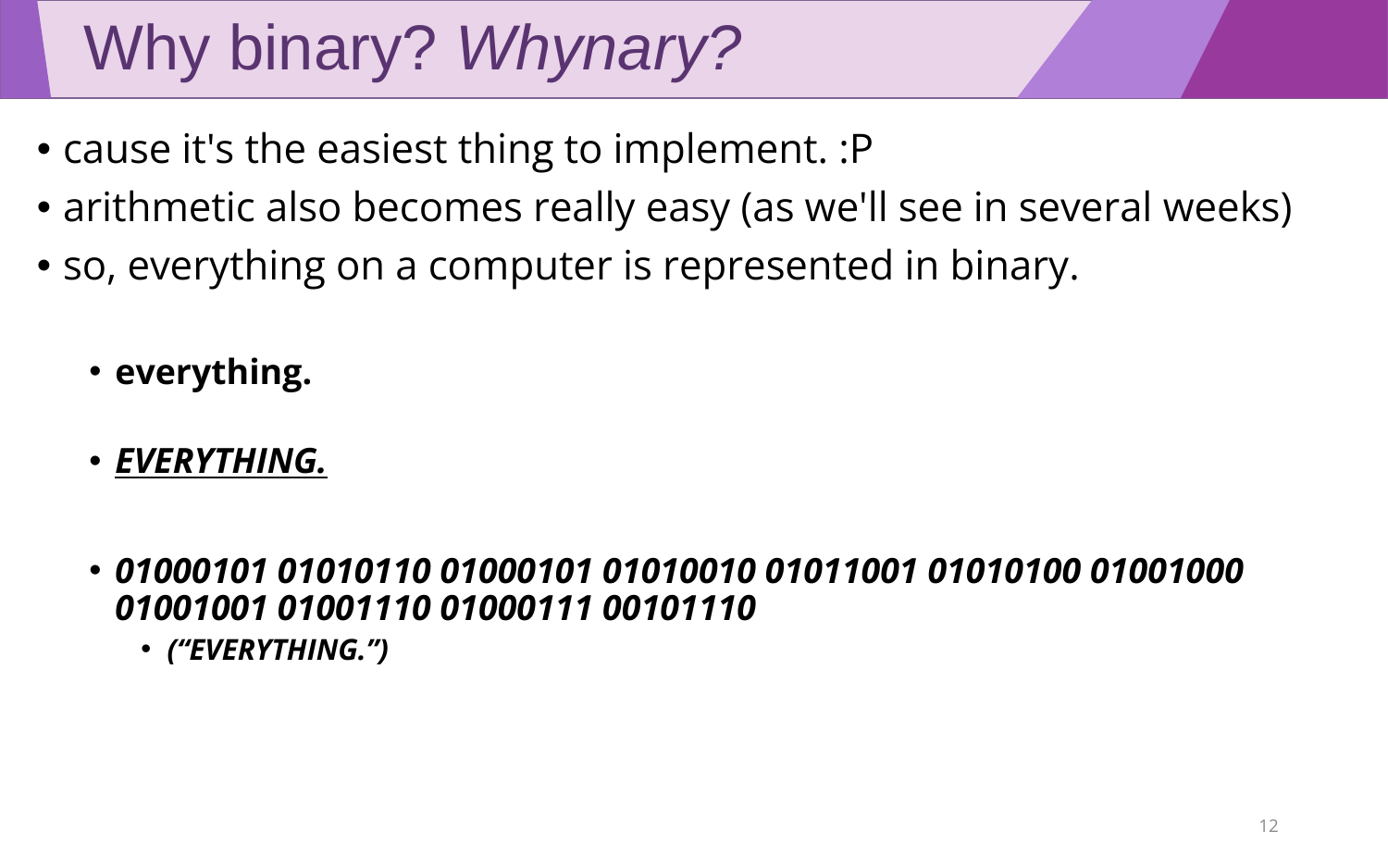

# Why binary? Whynary?
cause it's the easiest thing to implement. :P
arithmetic also becomes really easy (as we'll see in several weeks)
so, everything on a computer is represented in binary.

everything.

EVERYTHING.

01000101 01010110 01000101 01010010 01011001 01010100 01001000 01001001 01001110 01000111 00101110
(“EVERYTHING.”)
12